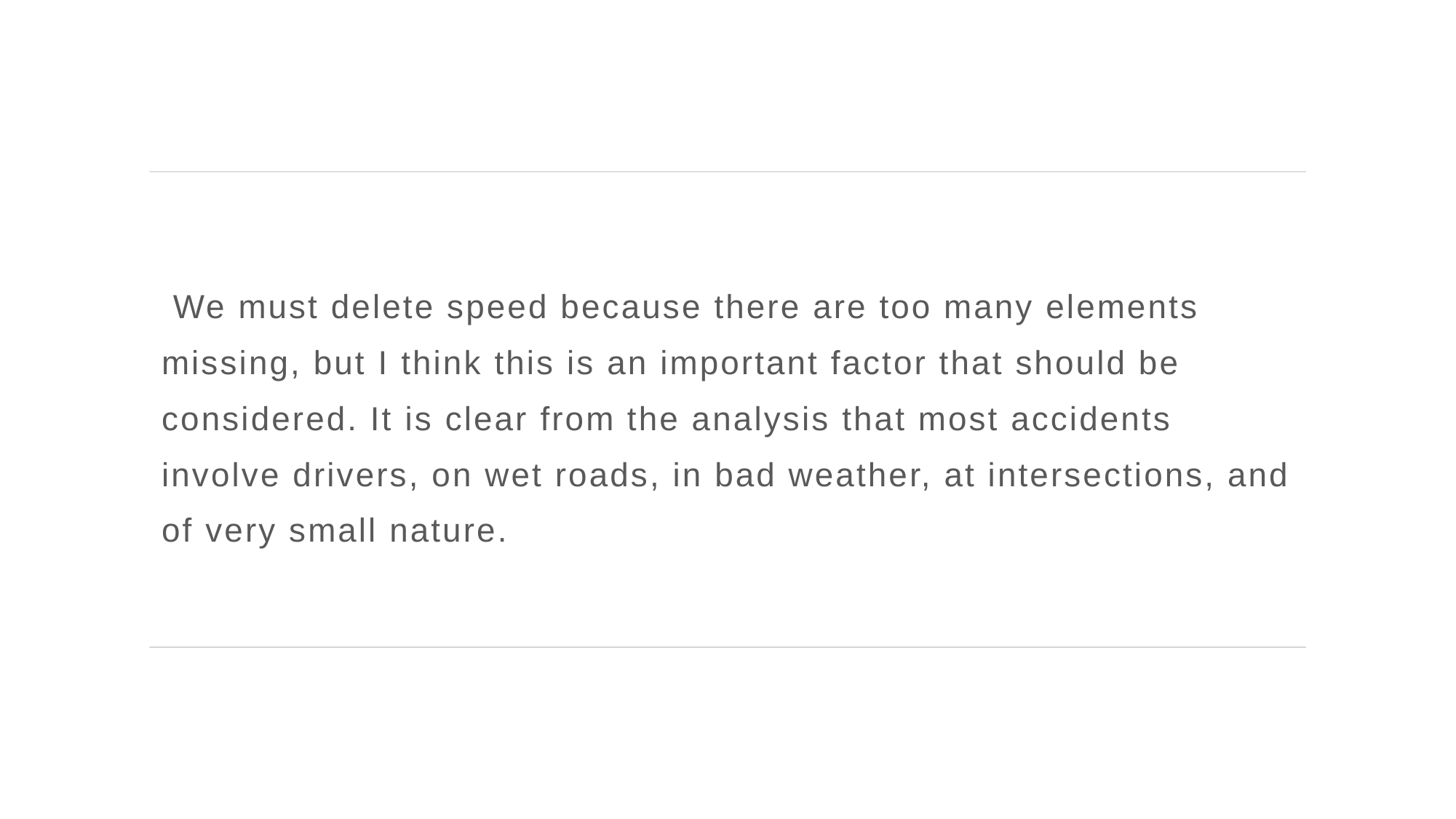

We must delete speed because there are too many elements missing, but I think this is an important factor that should be considered. It is clear from the analysis that most accidents involve drivers, on wet roads, in bad weather, at intersections, and of very small nature.